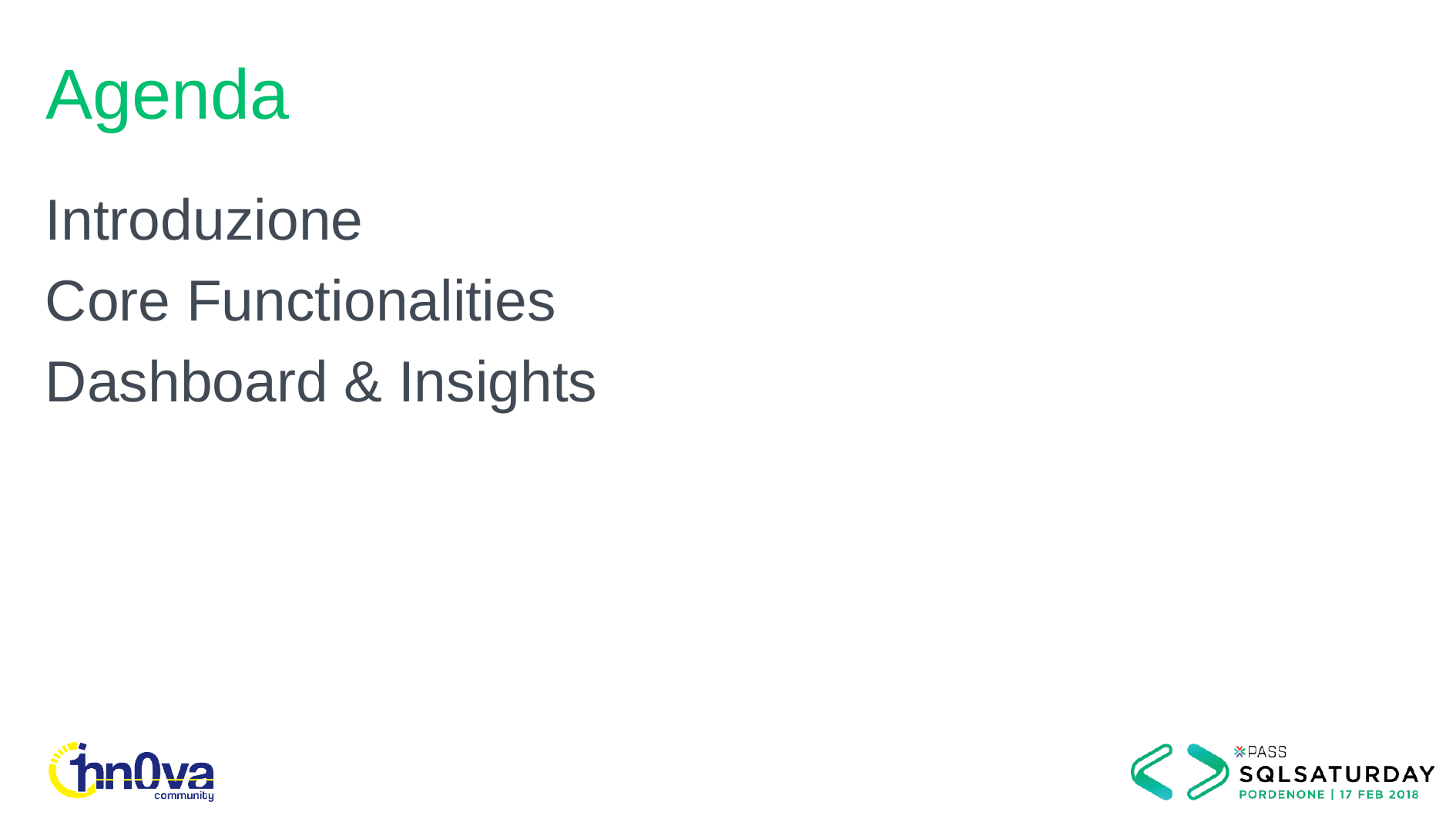

# Agenda
Introduzione
Core Functionalities
Dashboard & Insights